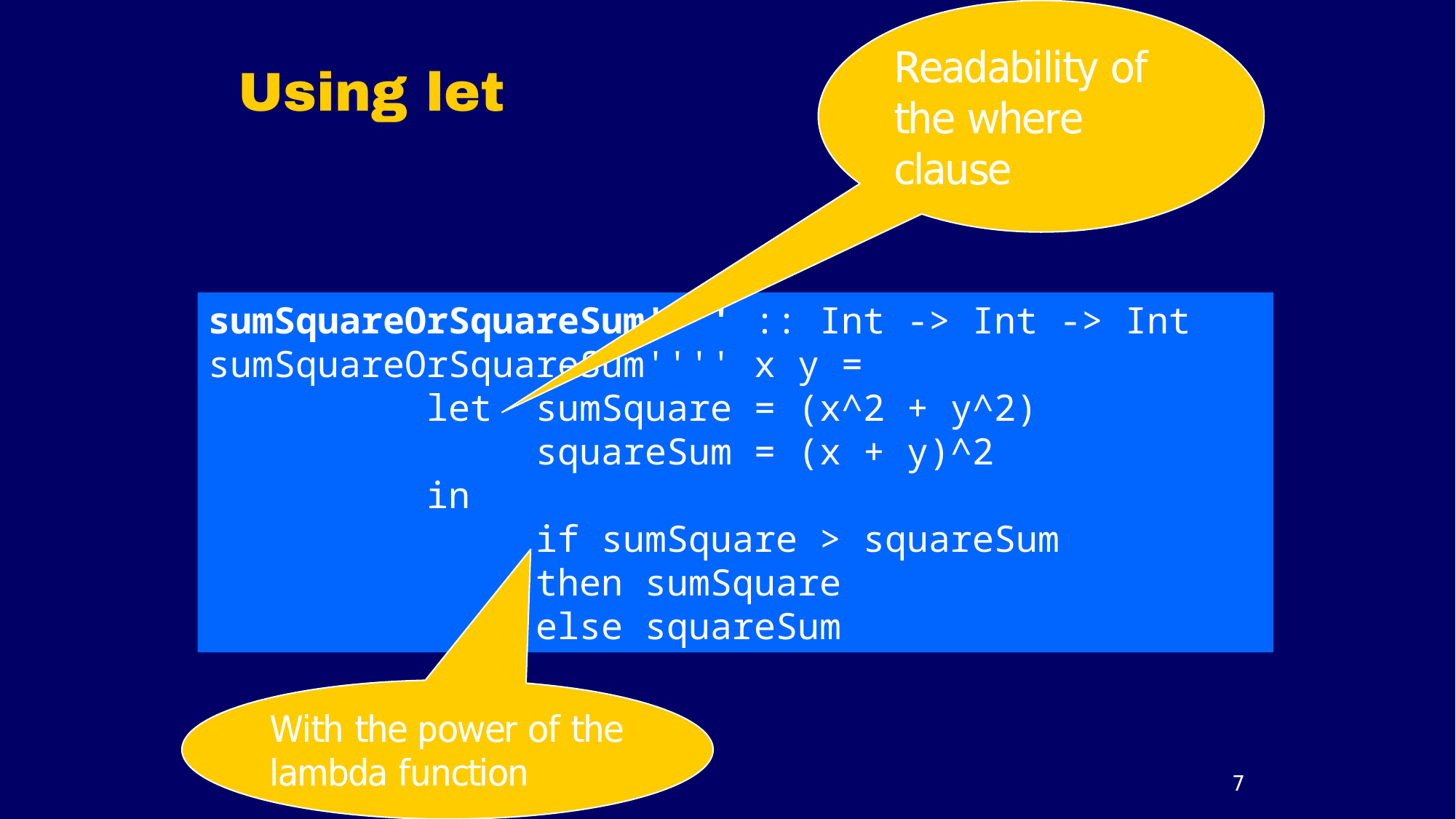

Readability of the where clause
# Using let
sumSquareOrSquareSum'''' :: Int -> Int -> Int
sumSquareOrSquareSum'''' x y =
		let 	sumSquare = (x^2 + y^2)
			squareSum = (x + y)^2
		in
			if sumSquare > squareSum
			then sumSquare
			else squareSum
With the power of the lambda function
7